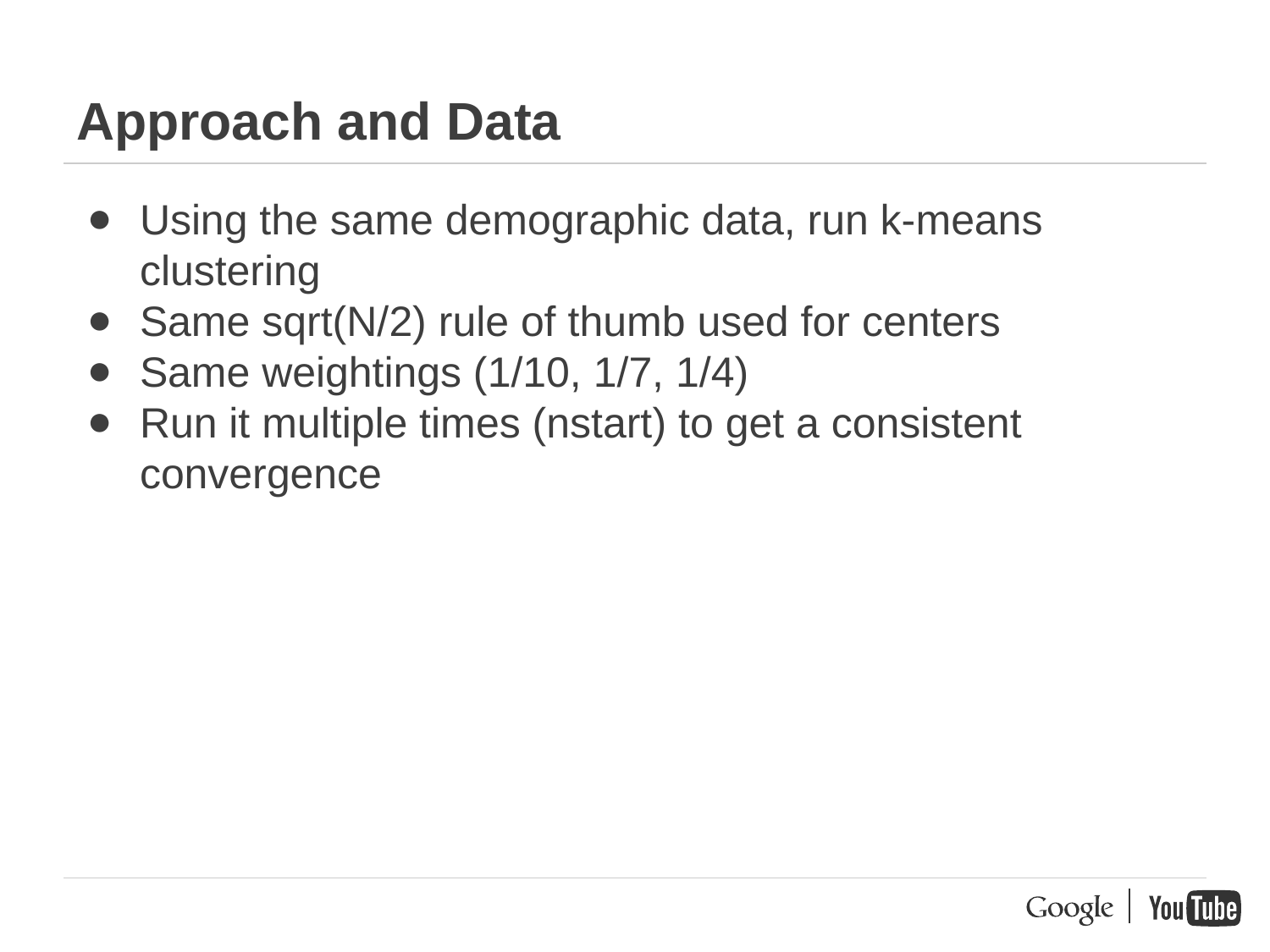

# Approach and Data
Using the same demographic data, run k-means clustering
Same sqrt(N/2) rule of thumb used for centers
Same weightings (1/10, 1/7, 1/4)
Run it multiple times (nstart) to get a consistent convergence